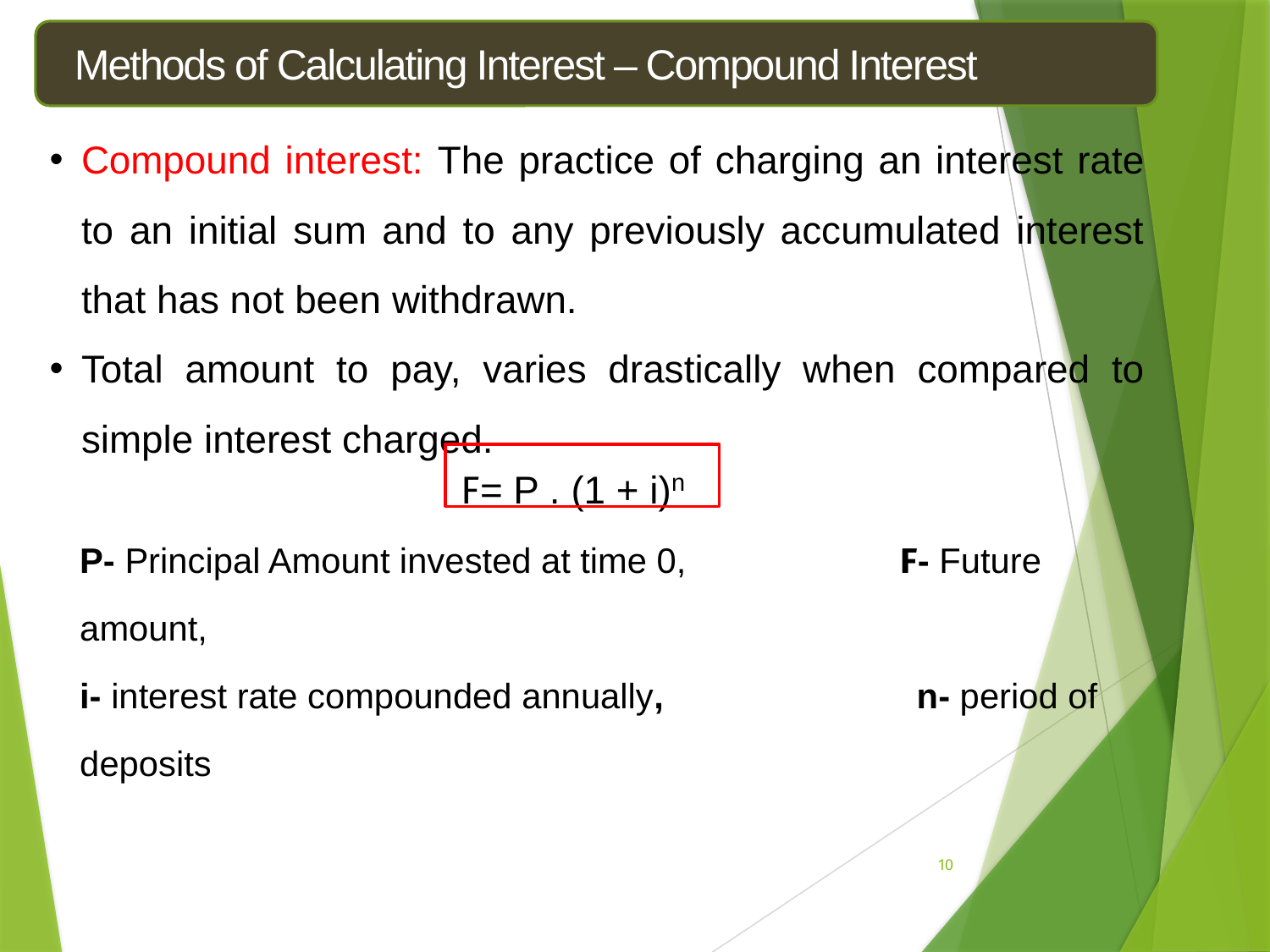

Methods of Calculating Interest – Compound Interest
Compound interest: The practice of charging an interest rate to an initial sum and to any previously accumulated interest that has not been withdrawn.
Total amount to pay, varies drastically when compared to simple interest charged.
F= P . (1 + i)n

P- Principal Amount invested at time 0,                      F- Future amount,
i- interest rate compounded annually,                          n- period of deposits
10